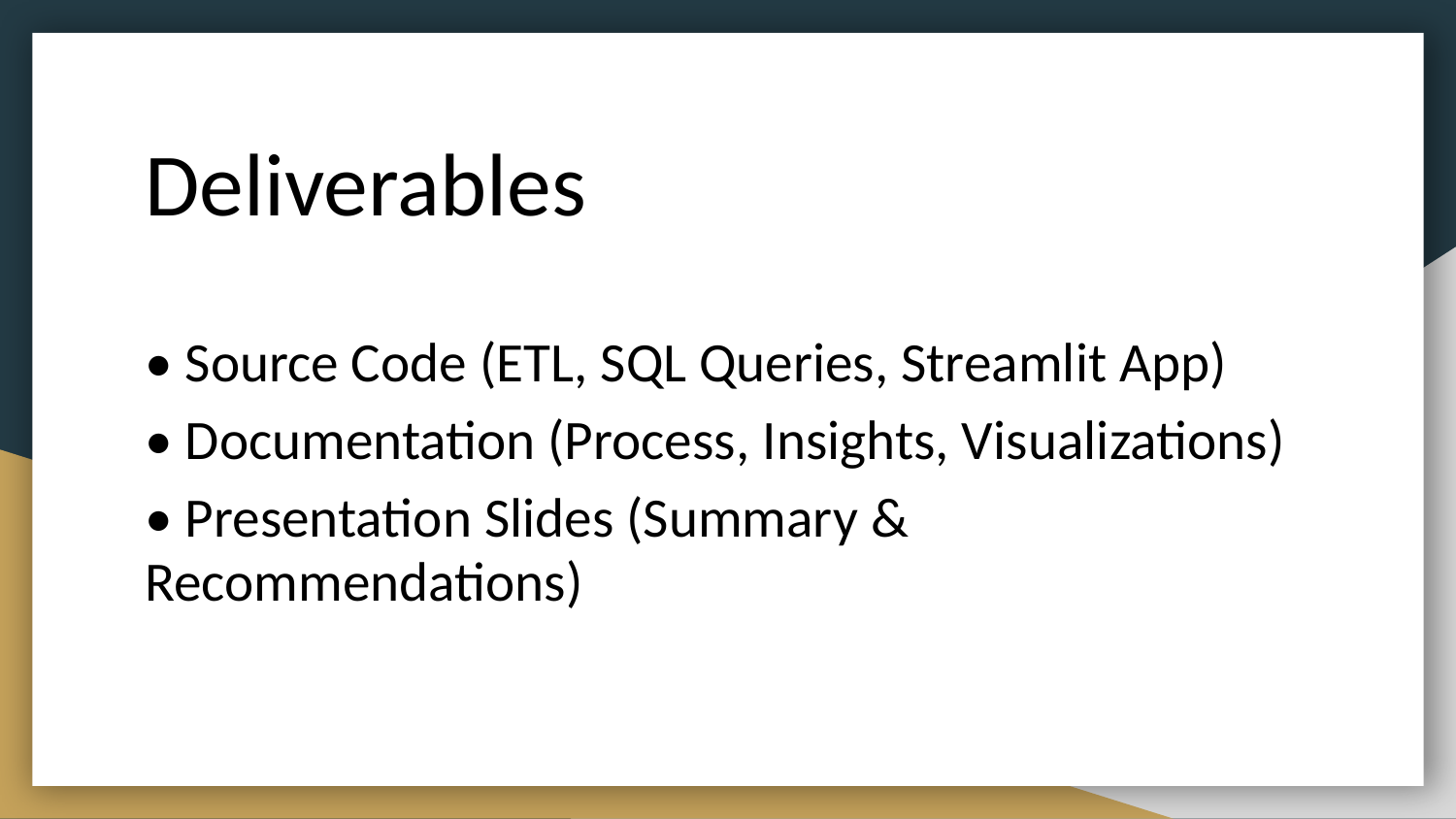

# Deliverables
• Source Code (ETL, SQL Queries, Streamlit App)
• Documentation (Process, Insights, Visualizations)
• Presentation Slides (Summary &    Recommendations)